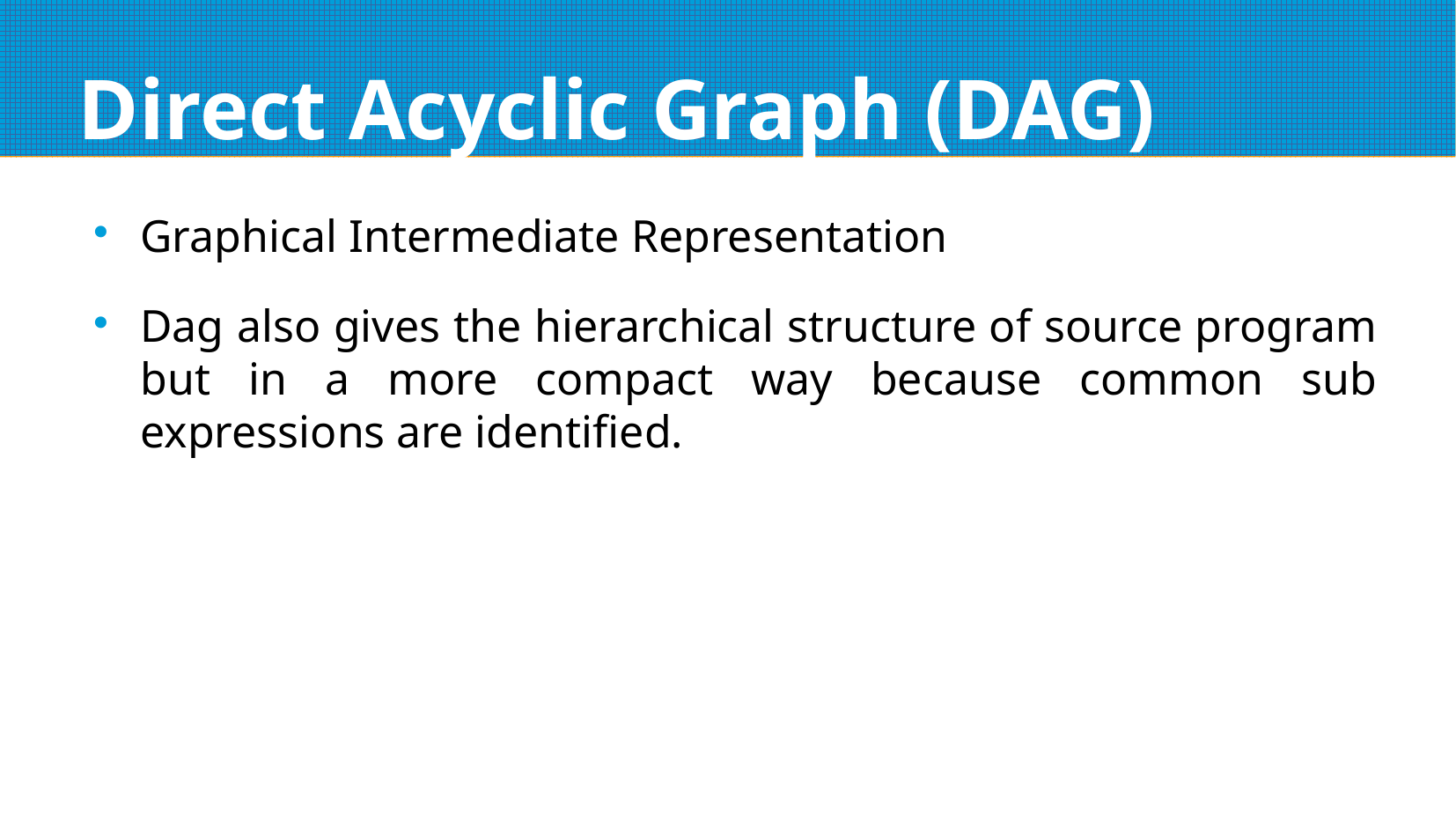

# Direct Acyclic Graph (DAG)
Graphical Intermediate Representation
Dag also gives the hierarchical structure of source program but in a more compact way because common sub expressions are identified.